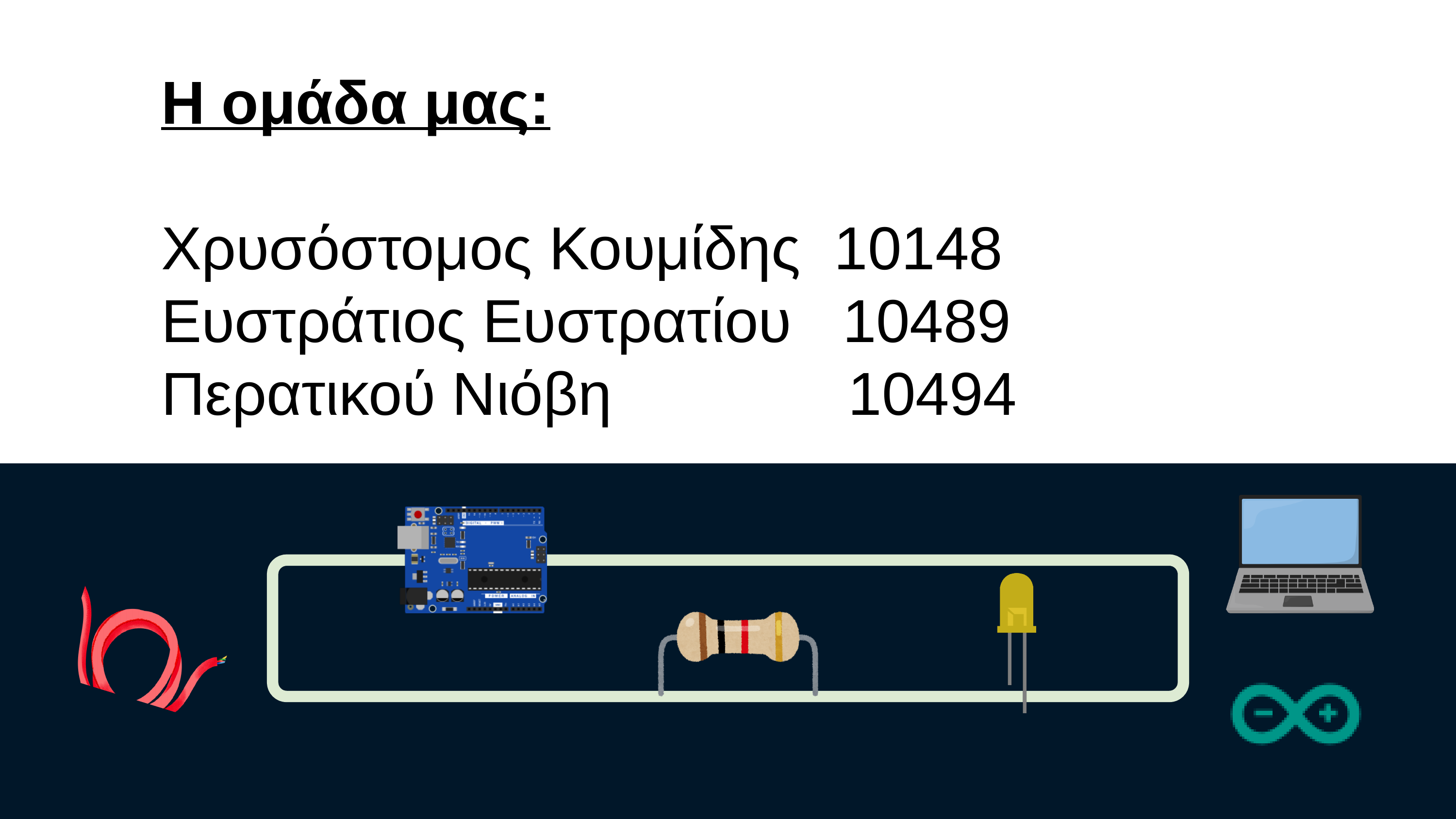

Η ομάδα μας:

Χρυσόστομος Κουμίδης  10148
Ευστράτιος Ευστρατίου   10489
Περατικού Νιόβη              10494
Ευχαριστούμε για την προσοχή σας!